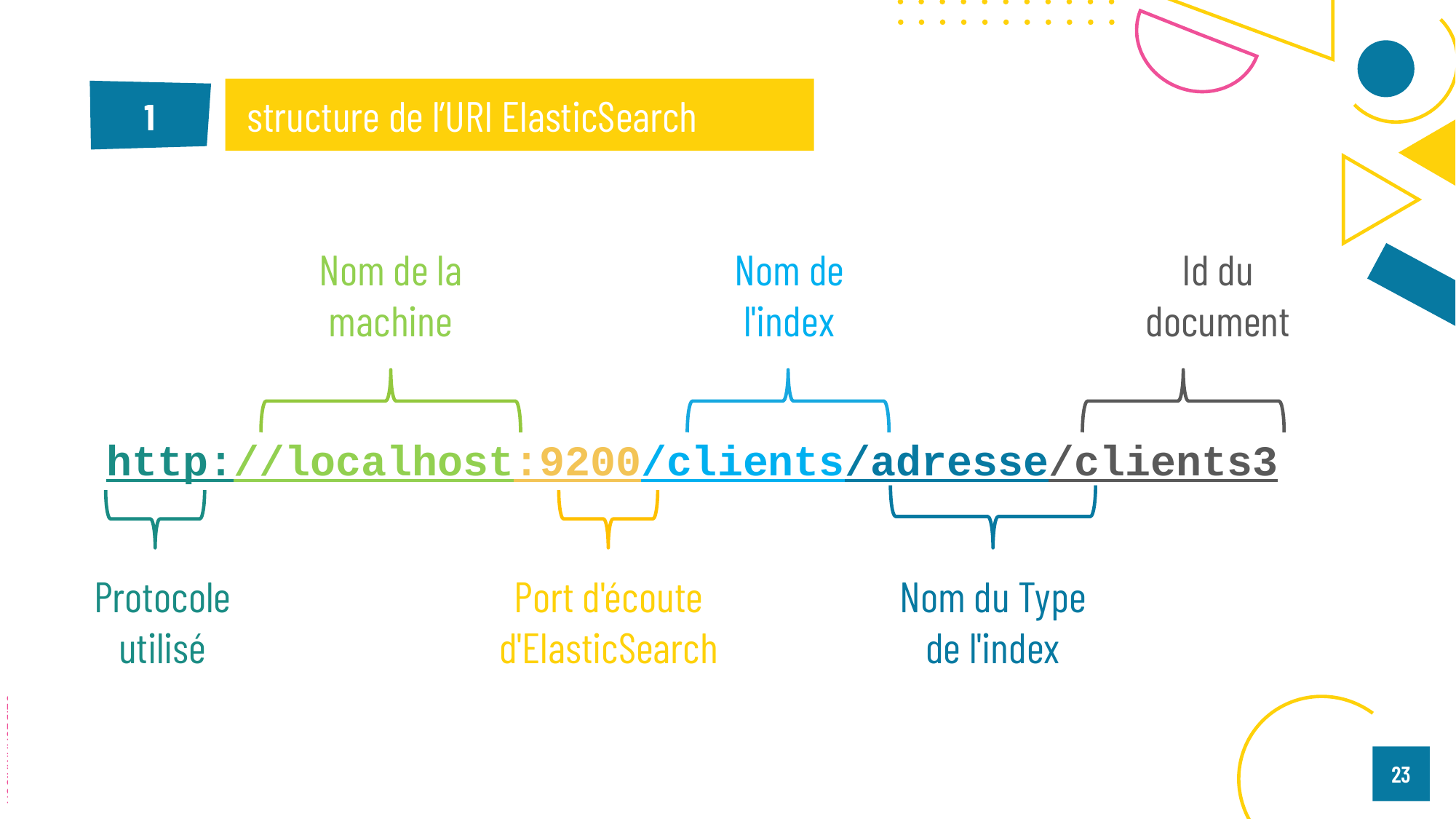

structure de l’URI ElasticSearch
1

Nom de la machine
Nom de l'index
Id du document

http://localhost:9200/clients/adresse/clients3

Protocole
utilisé
Port d'écoute
d'ElasticSearch
Nom du Type
de l'index

23